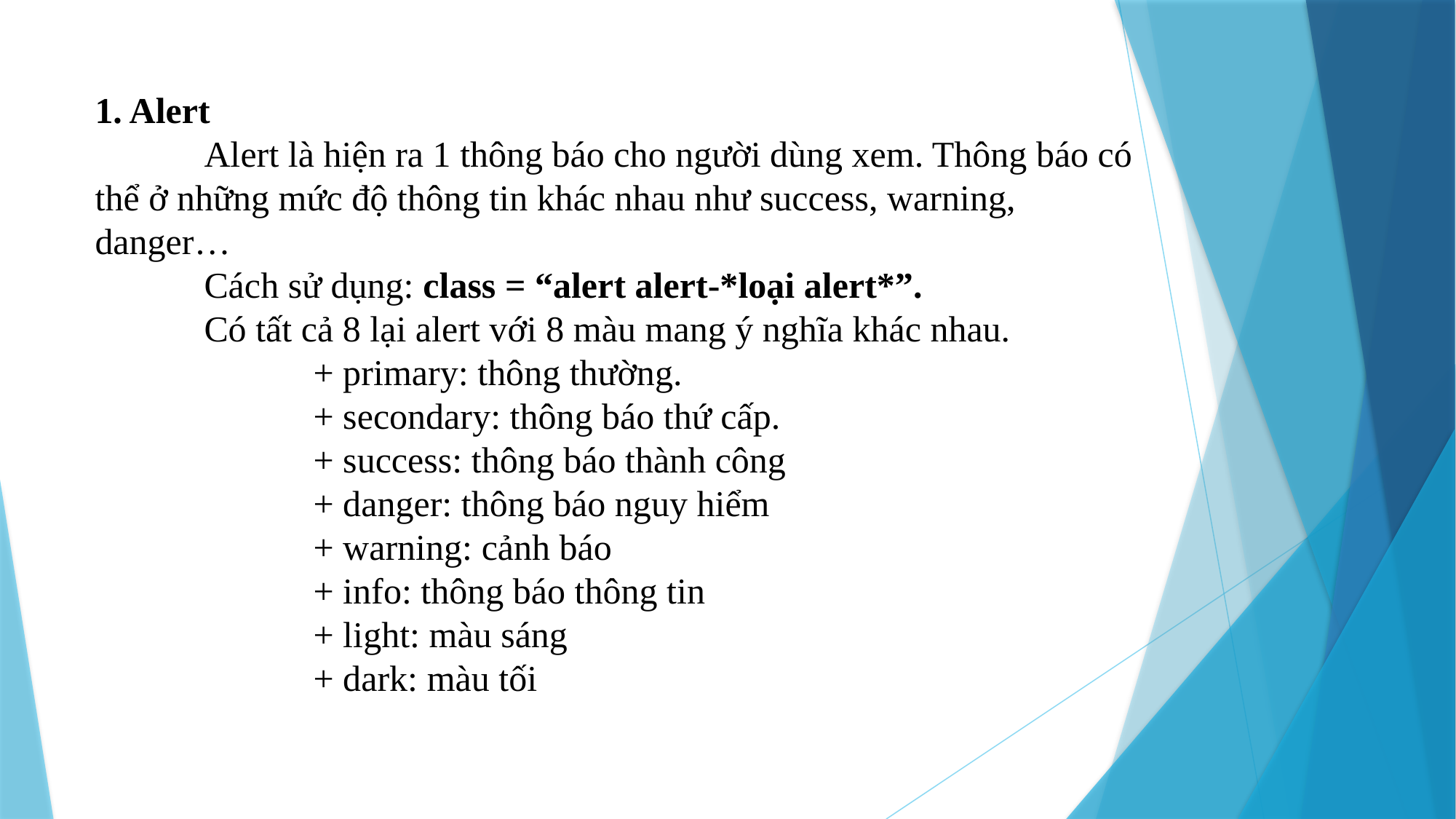

# 1. Alert Alert là hiện ra 1 thông báo cho người dùng xem. Thông báo có thể ở những mức độ thông tin khác nhau như success, warning, danger… Cách sử dụng: class = “alert alert-*loại alert*”. Có tất cả 8 lại alert với 8 màu mang ý nghĩa khác nhau. + primary: thông thường. + secondary: thông báo thứ cấp. + success: thông báo thành công + danger: thông báo nguy hiểm + warning: cảnh báo + info: thông báo thông tin + light: màu sáng + dark: màu tối